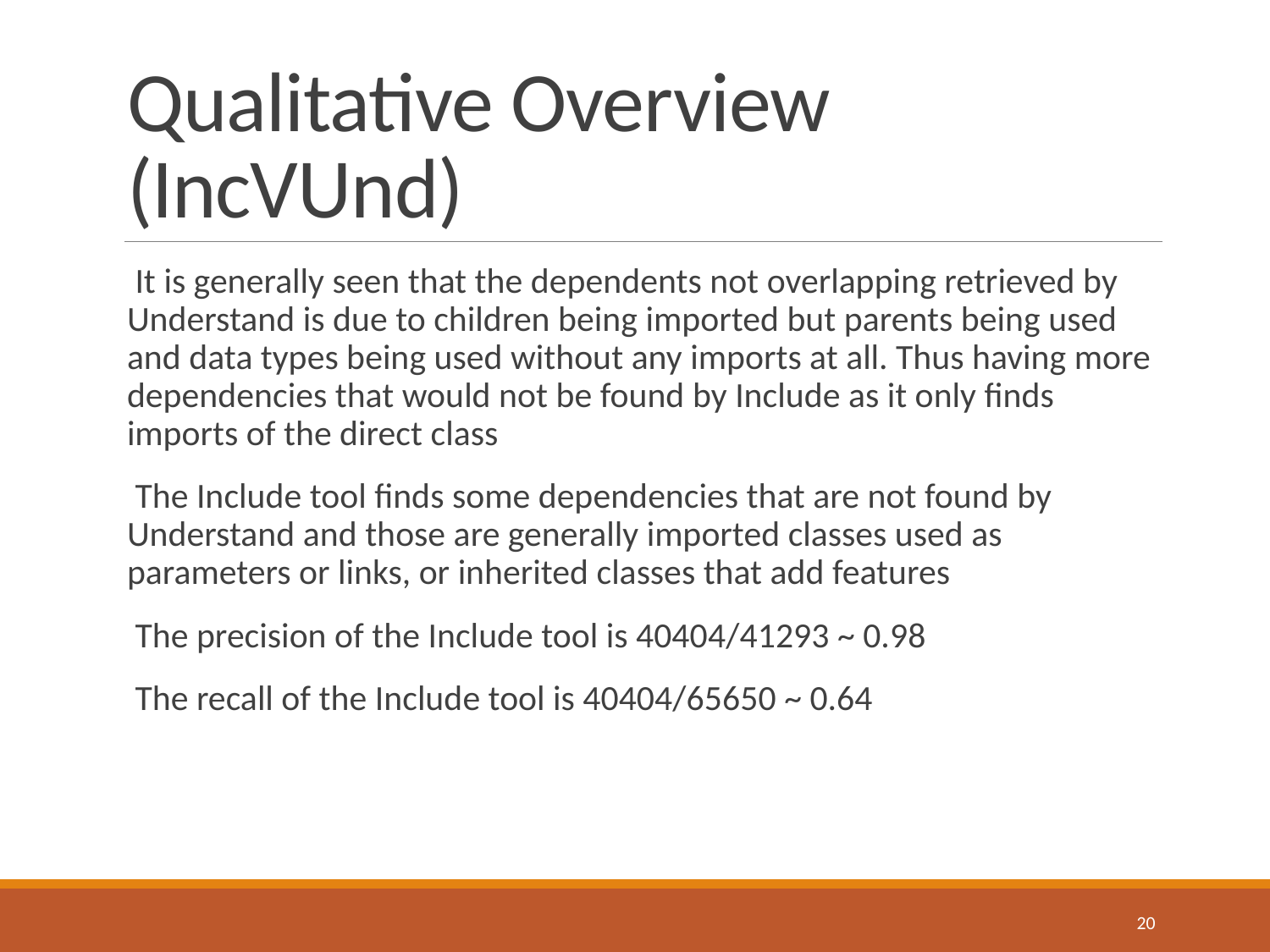

# Qualitative Overview (IncVUnd)
 It is generally seen that the dependents not overlapping retrieved by Understand is due to children being imported but parents being used and data types being used without any imports at all. Thus having more dependencies that would not be found by Include as it only finds imports of the direct class
 The Include tool finds some dependencies that are not found by Understand and those are generally imported classes used as parameters or links, or inherited classes that add features
 The precision of the Include tool is 40404/41293 ~ 0.98
 The recall of the Include tool is 40404/65650 ~ 0.64

20